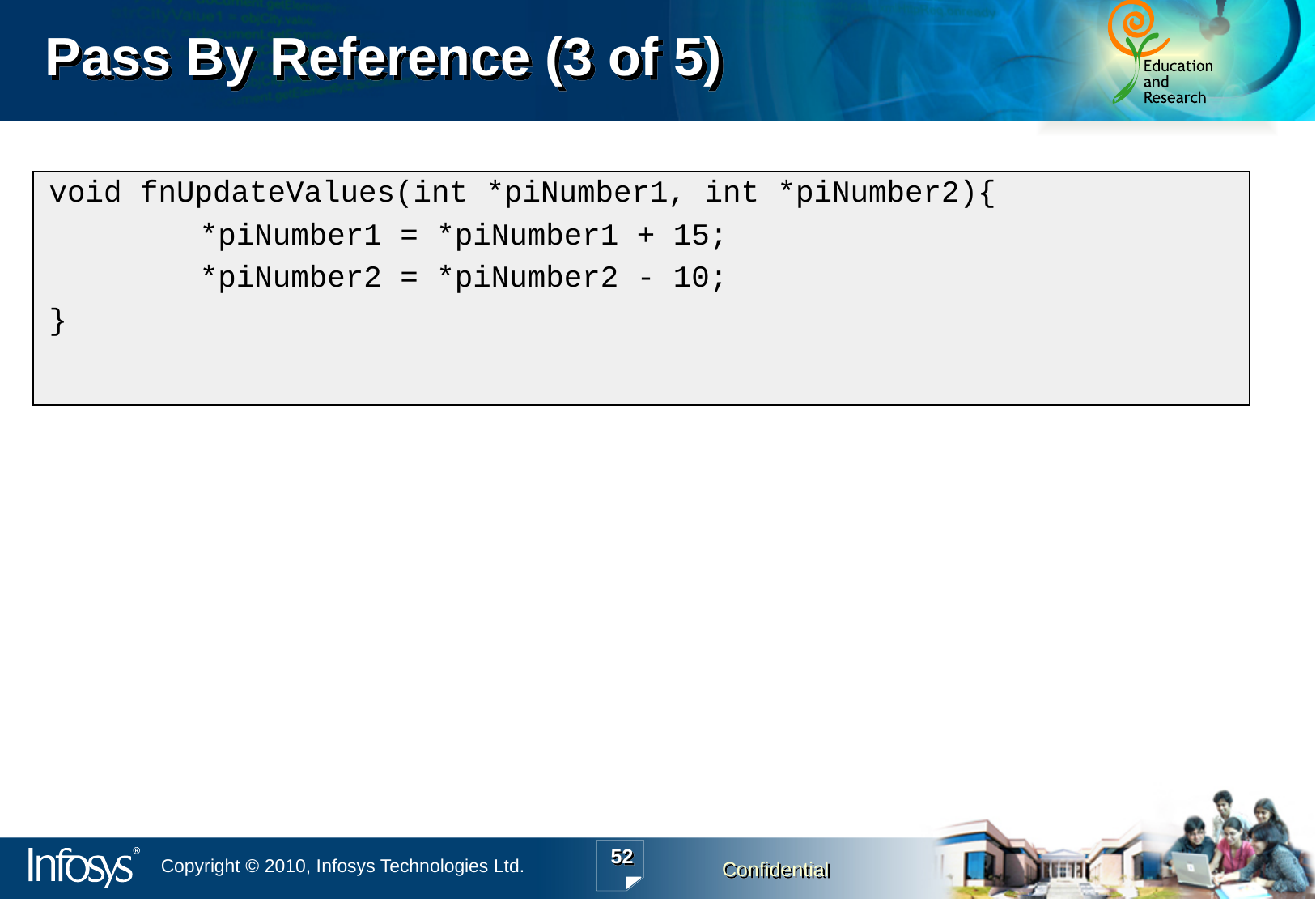

# Pass By Reference (3 of 5)
void fnUpdateValues(int *piNumber1, int *piNumber2){
		*piNumber1 = *piNumber1 + 15;
		*piNumber2 = *piNumber2 - 10;
}